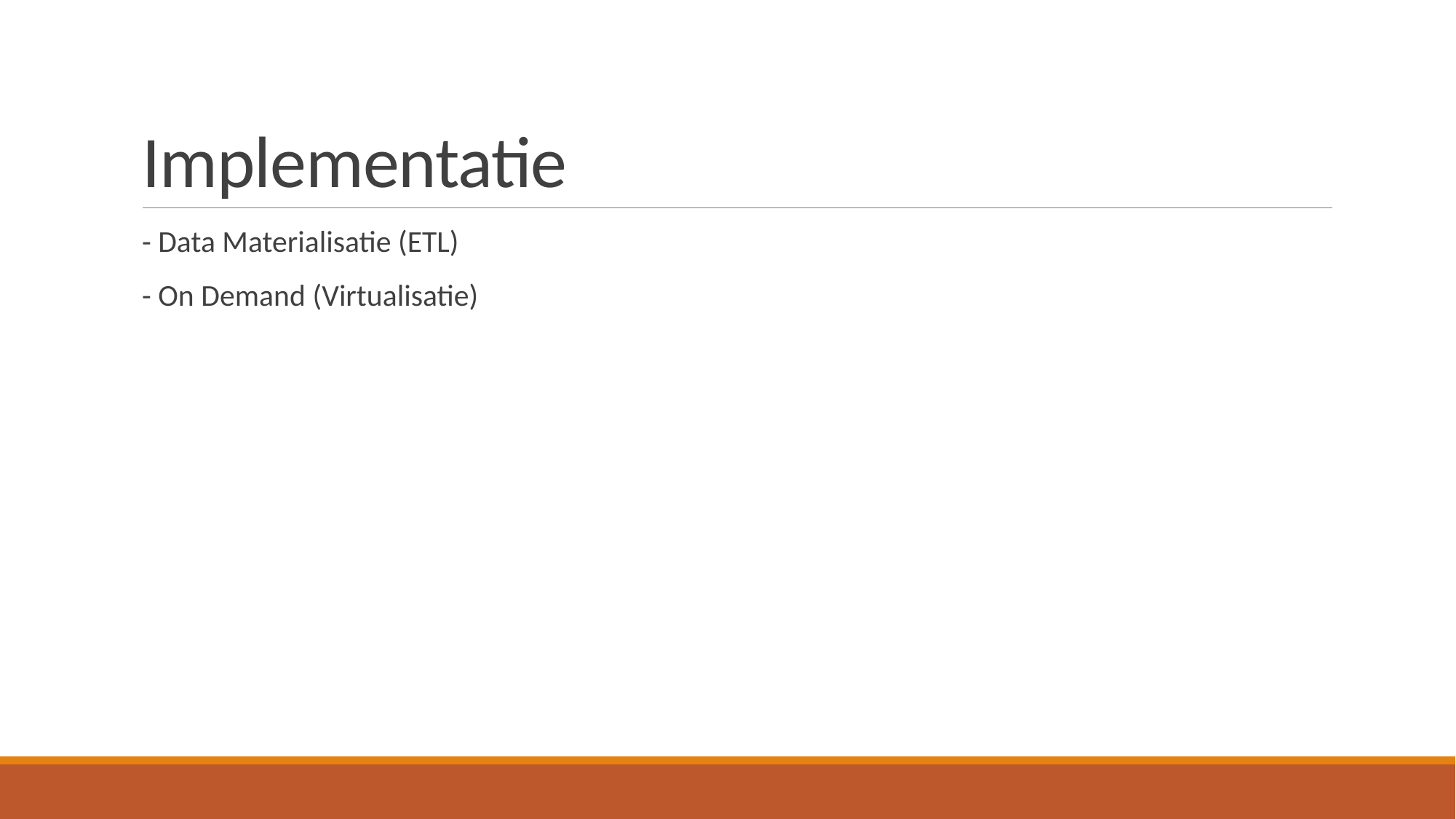

# Implementatie
- Data Materialisatie (ETL)
- On Demand (Virtualisatie)